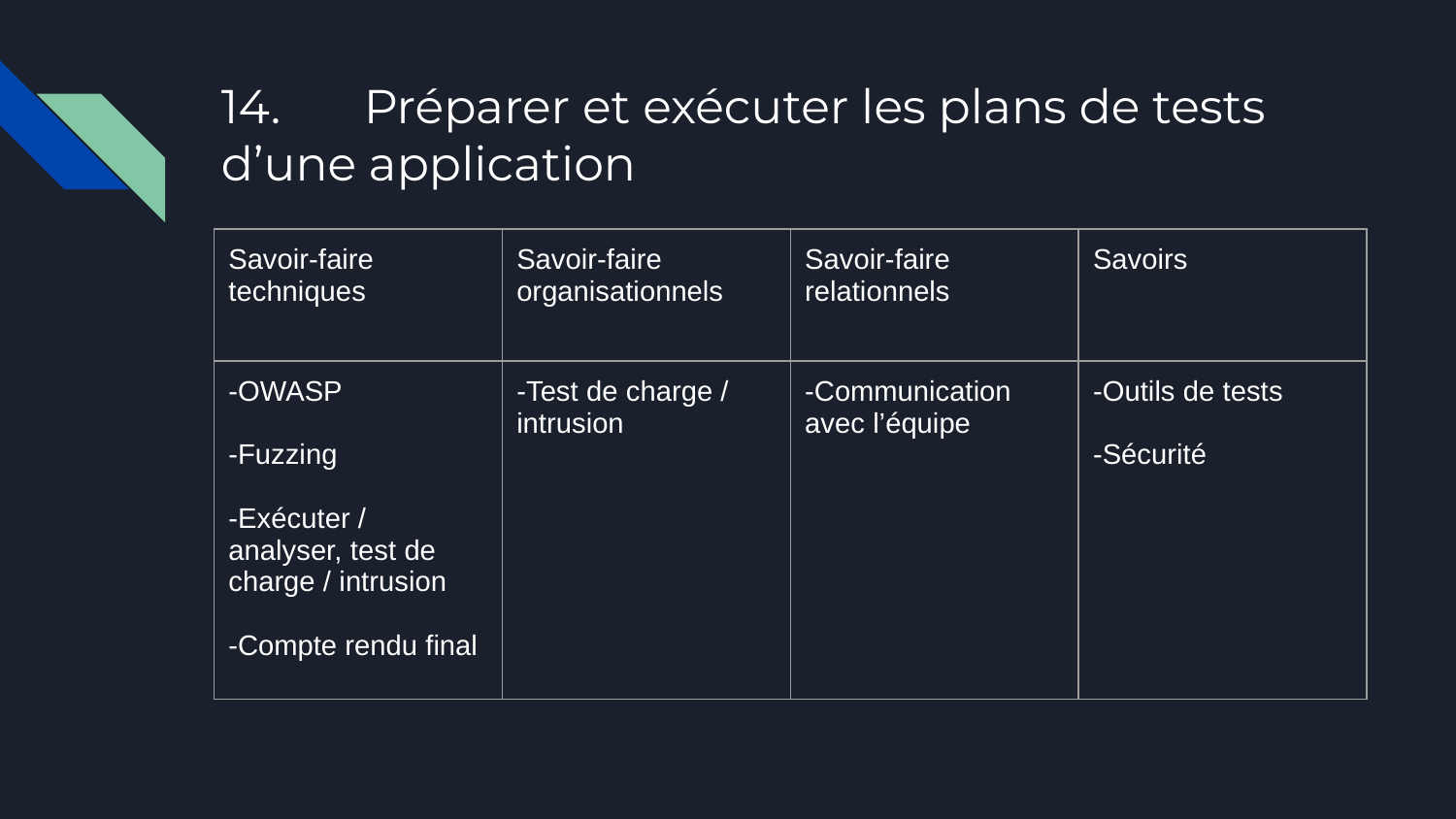

# 14.	Préparer et exécuter les plans de tests d’une application
| Savoir-faire techniques | Savoir-faire organisationnels | Savoir-faire relationnels | Savoirs |
| --- | --- | --- | --- |
| -OWASP -Fuzzing -Exécuter / analyser, test de charge / intrusion -Compte rendu final | -Test de charge / intrusion | -Communication avec l’équipe | -Outils de tests -Sécurité |